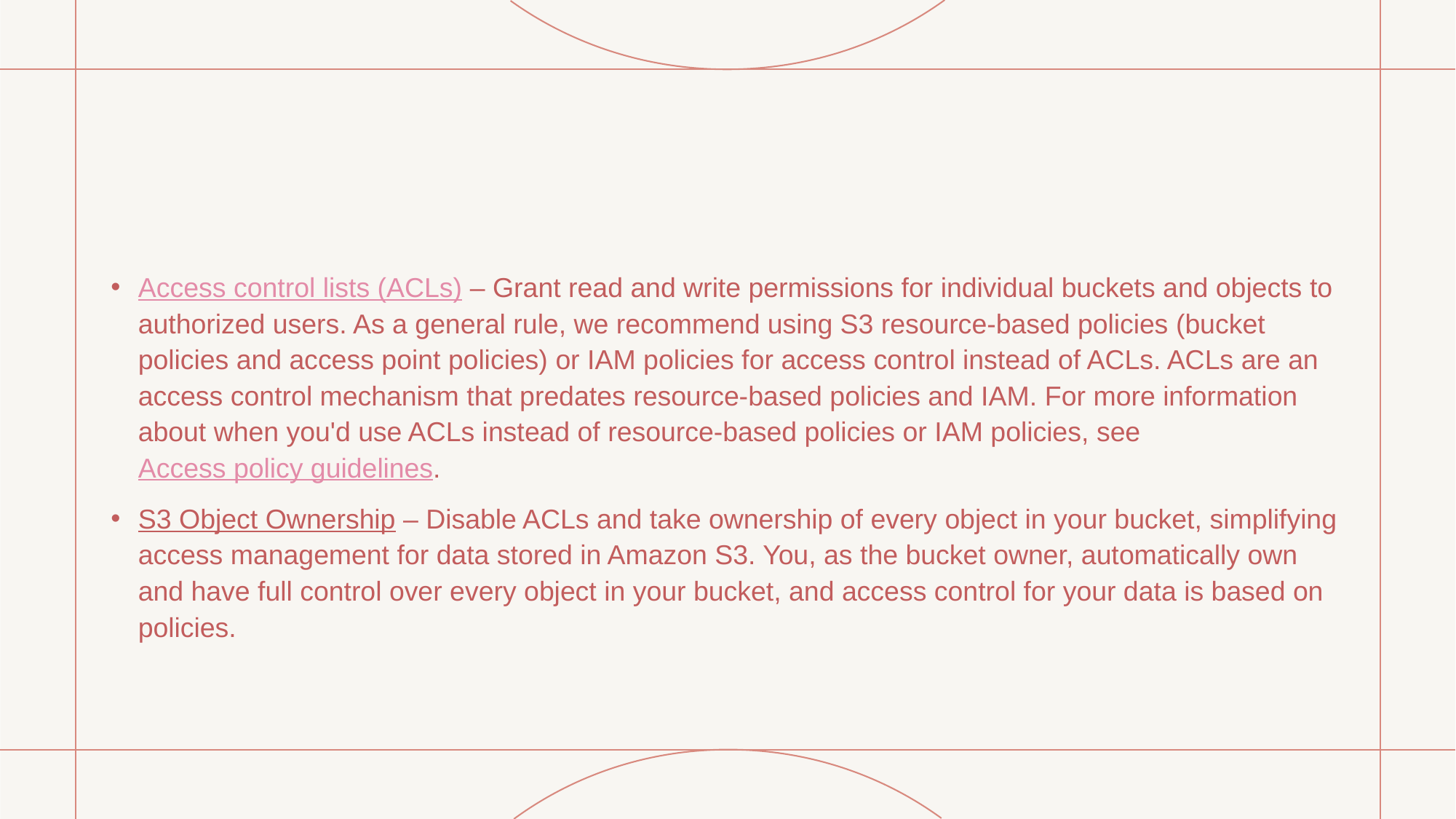

#
Access control lists (ACLs) – Grant read and write permissions for individual buckets and objects to authorized users. As a general rule, we recommend using S3 resource-based policies (bucket policies and access point policies) or IAM policies for access control instead of ACLs. ACLs are an access control mechanism that predates resource-based policies and IAM. For more information about when you'd use ACLs instead of resource-based policies or IAM policies, see Access policy guidelines.
S3 Object Ownership – Disable ACLs and take ownership of every object in your bucket, simplifying access management for data stored in Amazon S3. You, as the bucket owner, automatically own and have full control over every object in your bucket, and access control for your data is based on policies.